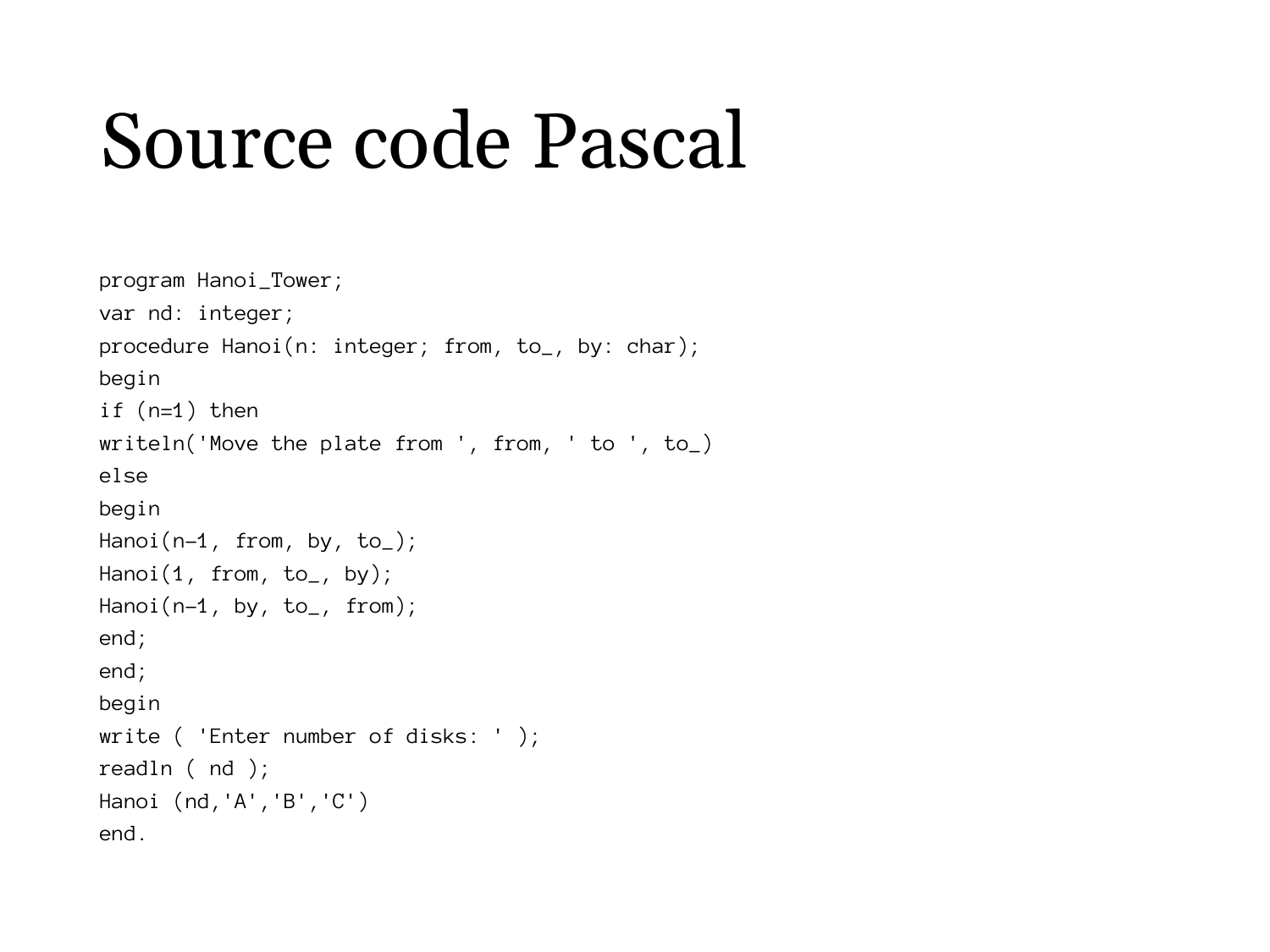

# Source code Pascal
program Hanoi_Tower;
var nd: integer;
procedure Hanoi(n: integer; from, to_, by: char);
begin
if (n=1) then
writeln('Move the plate from ', from, ' to ', to_)
else
begin
Hanoi(n-1, from, by, to_);
Hanoi(1, from, to_, by);
Hanoi(n-1, by, to_, from);
end;
end;
begin
write ( 'Enter number of disks: ' );
readln ( nd );
Hanoi (nd,'A','B','C')
end.